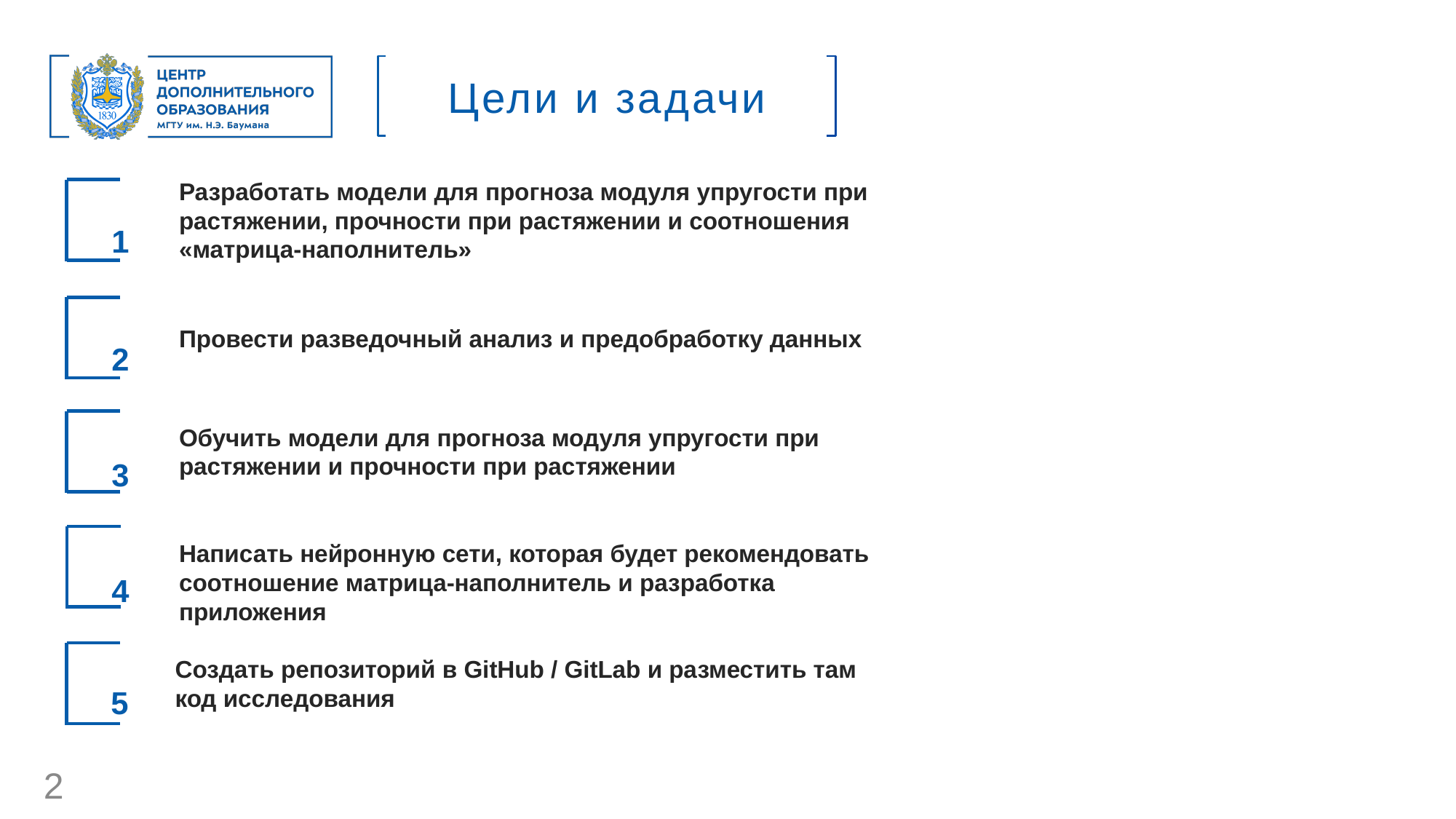

Цели и задачи

Разработать модели для прогноза модуля упругости при растяжении, прочности при растяжении и соотношения «матрица-наполнитель»
1
Провести разведочный анализ и предобработку данных
2
Обучить модели для прогноза модуля упругости при растяжении и прочности при растяжении
3
Написать нейронную сети, которая будет рекомендовать соотношение матрица-наполнитель и разработка приложения
4
Создать репозиторий в GitHub / GitLab и разместить там код исследования
5
2